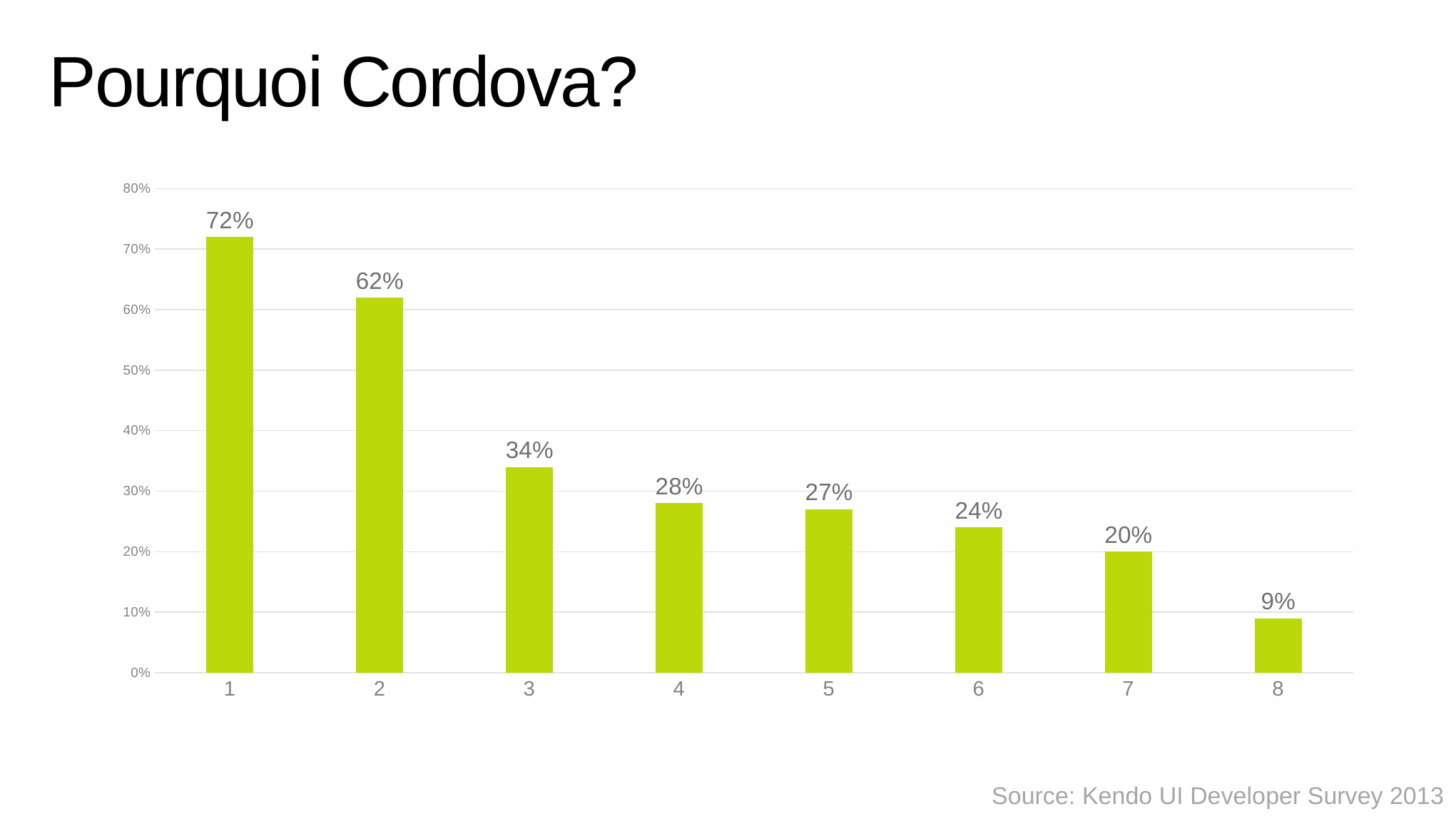

# Pourquoi Cordova?

### Chart

| Category |  |
|---|---|
Source: Kendo UI Developer Survey 2013